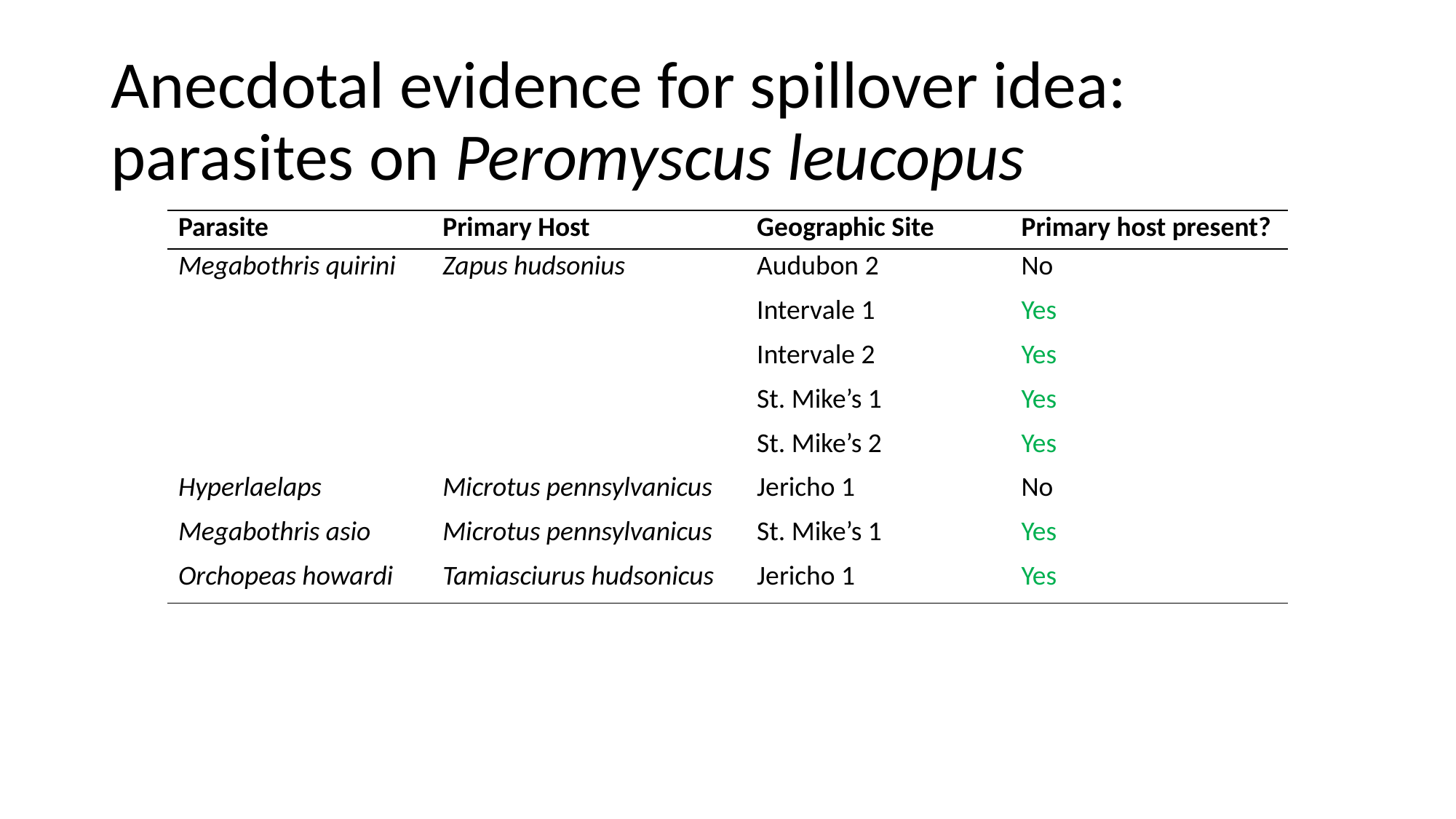

# Anecdotal evidence for spillover idea: parasites on Peromyscus leucopus
| Parasite | Primary Host | Geographic Site | Primary host present? |
| --- | --- | --- | --- |
| Megabothris quirini | Zapus hudsonius | Audubon 2 | No |
|  |  | Intervale 1 | Yes |
|  |  | Intervale 2 | Yes |
|  |  | St. Mike’s 1 | Yes |
|  |  | St. Mike’s 2 | Yes |
| Hyperlaelaps | Microtus pennsylvanicus | Jericho 1 | No |
| Megabothris asio | Microtus pennsylvanicus | St. Mike’s 1 | Yes |
| Orchopeas howardi | Tamiasciurus hudsonicus | Jericho 1 | Yes |